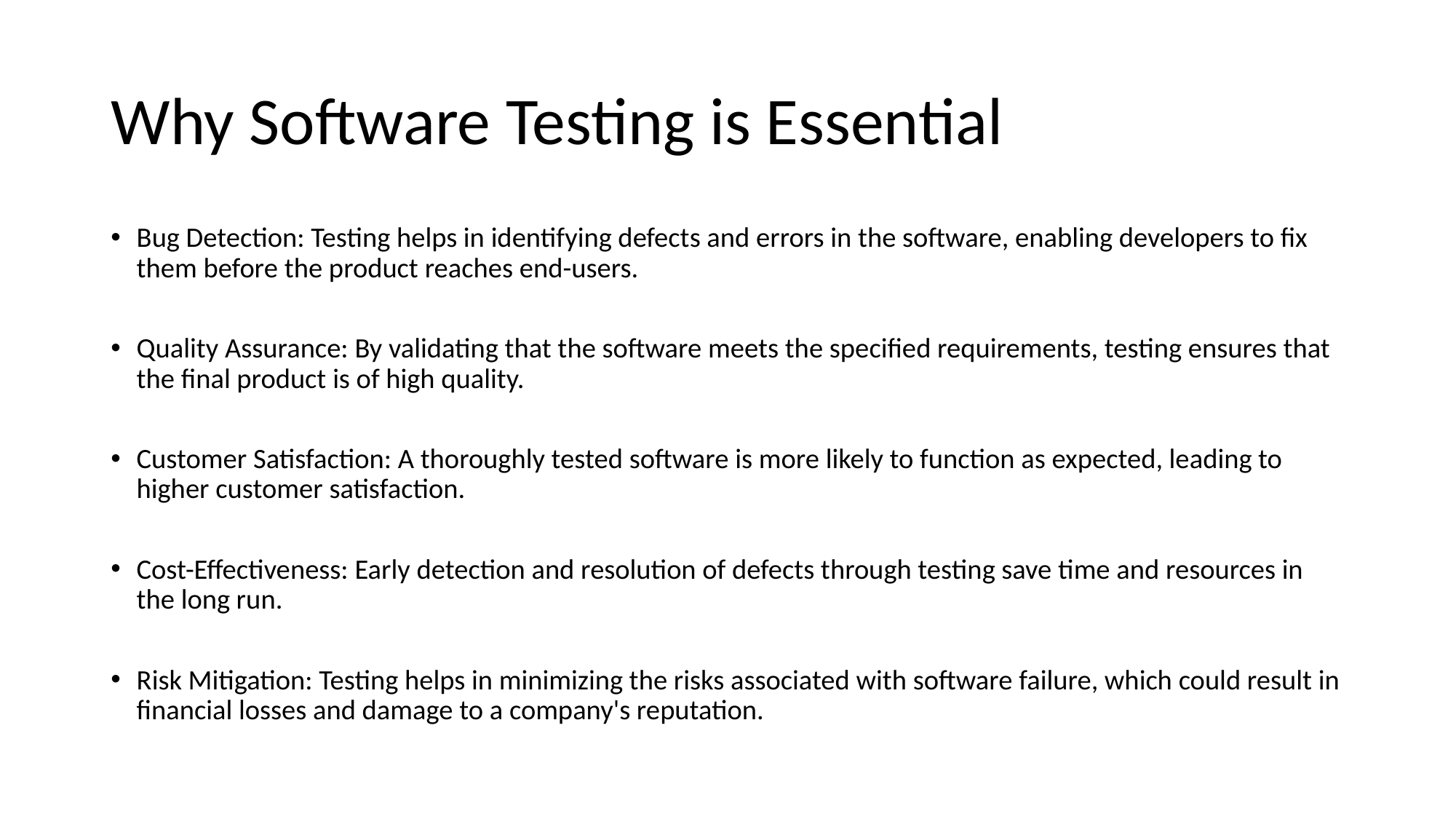

# Why Software Testing is Essential
Bug Detection: Testing helps in identifying defects and errors in the software, enabling developers to fix them before the product reaches end-users.

Quality Assurance: By validating that the software meets the specified requirements, testing ensures that the final product is of high quality.

Customer Satisfaction: A thoroughly tested software is more likely to function as expected, leading to higher customer satisfaction.

Cost-Effectiveness: Early detection and resolution of defects through testing save time and resources in the long run.

Risk Mitigation: Testing helps in minimizing the risks associated with software failure, which could result in financial losses and damage to a company's reputation.